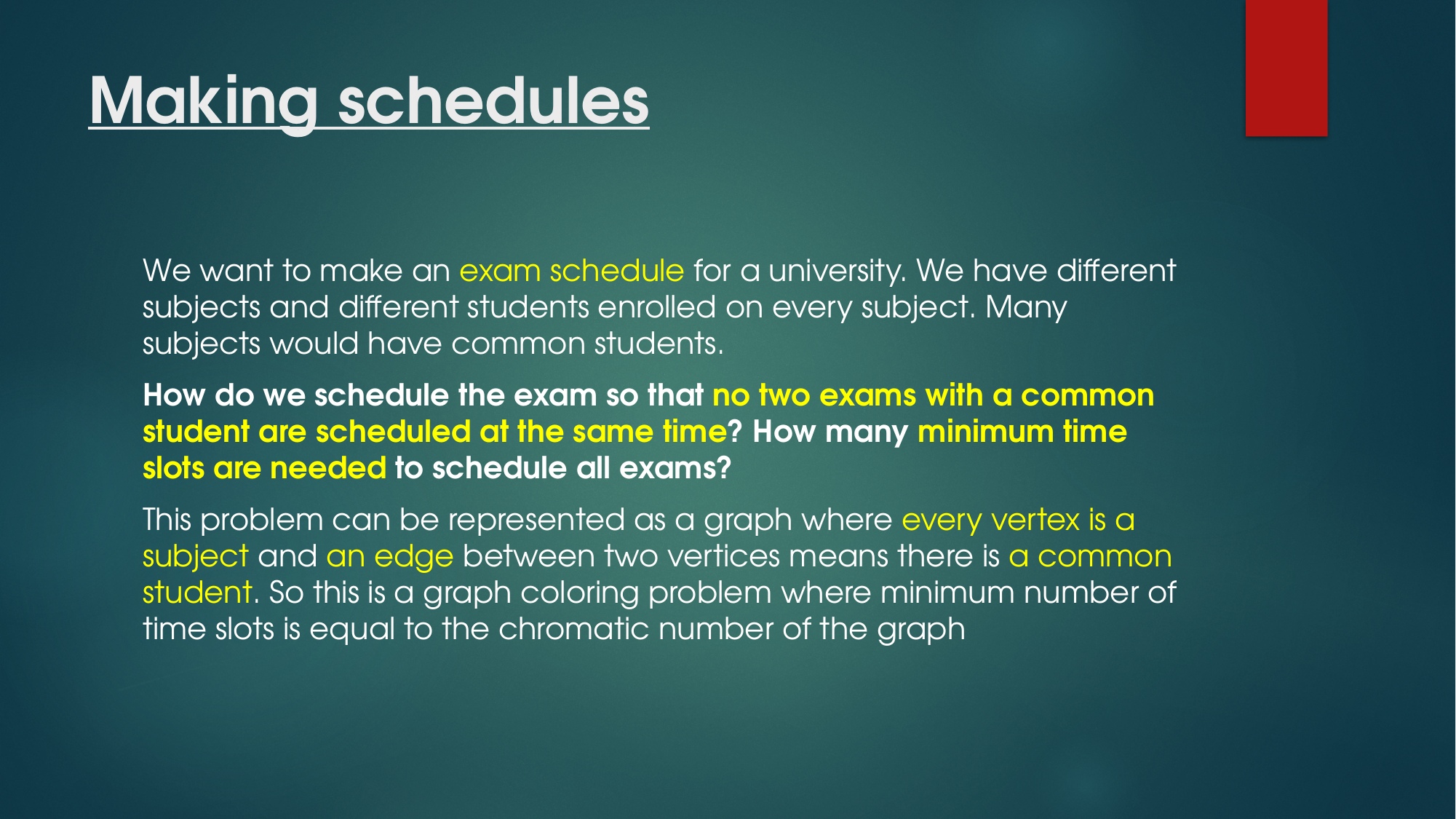

# Making schedules
We want to make an exam schedule for a university. We have different subjects and different students enrolled on every subject. Many subjects would have common students.
How do we schedule the exam so that no two exams with a common student are scheduled at the same time? How many minimum time slots are needed to schedule all exams?
This problem can be represented as a graph where every vertex is a subject and an edge between two vertices means there is a common student. So this is a graph coloring problem where minimum number of time slots is equal to the chromatic number of the graph